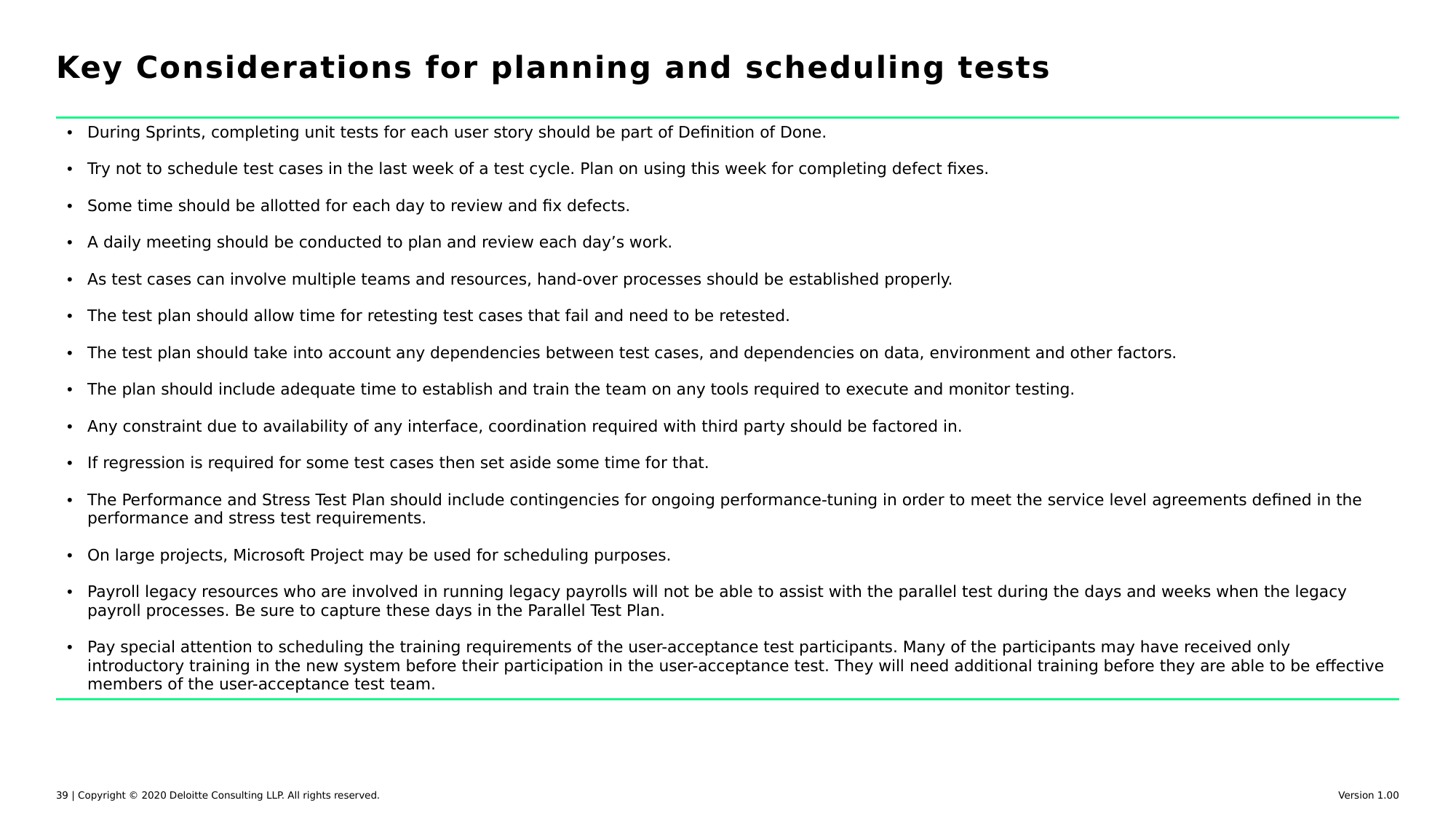

# Key Considerations for planning and scheduling tests
|  |
| --- |
| During Sprints, completing unit tests for each user story should be part of Definition of Done. Try not to schedule test cases in the last week of a test cycle. Plan on using this week for completing defect fixes. Some time should be allotted for each day to review and fix defects. A daily meeting should be conducted to plan and review each day’s work. As test cases can involve multiple teams and resources, hand-over processes should be established properly. The test plan should allow time for retesting test cases that fail and need to be retested. The test plan should take into account any dependencies between test cases, and dependencies on data, environment and other factors. The plan should include adequate time to establish and train the team on any tools required to execute and monitor testing. Any constraint due to availability of any interface, coordination required with third party should be factored in. If regression is required for some test cases then set aside some time for that. The Performance and Stress Test Plan should include contingencies for ongoing performance-tuning in order to meet the service level agreements defined in the performance and stress test requirements. On large projects, Microsoft Project may be used for scheduling purposes. Payroll legacy resources who are involved in running legacy payrolls will not be able to assist with the parallel test during the days and weeks when the legacy payroll processes. Be sure to capture these days in the Parallel Test Plan. Pay special attention to scheduling the training requirements of the user-acceptance test participants. Many of the participants may have received only introductory training in the new system before their participation in the user-acceptance test. They will need additional training before they are able to be effective members of the user-acceptance test team. |